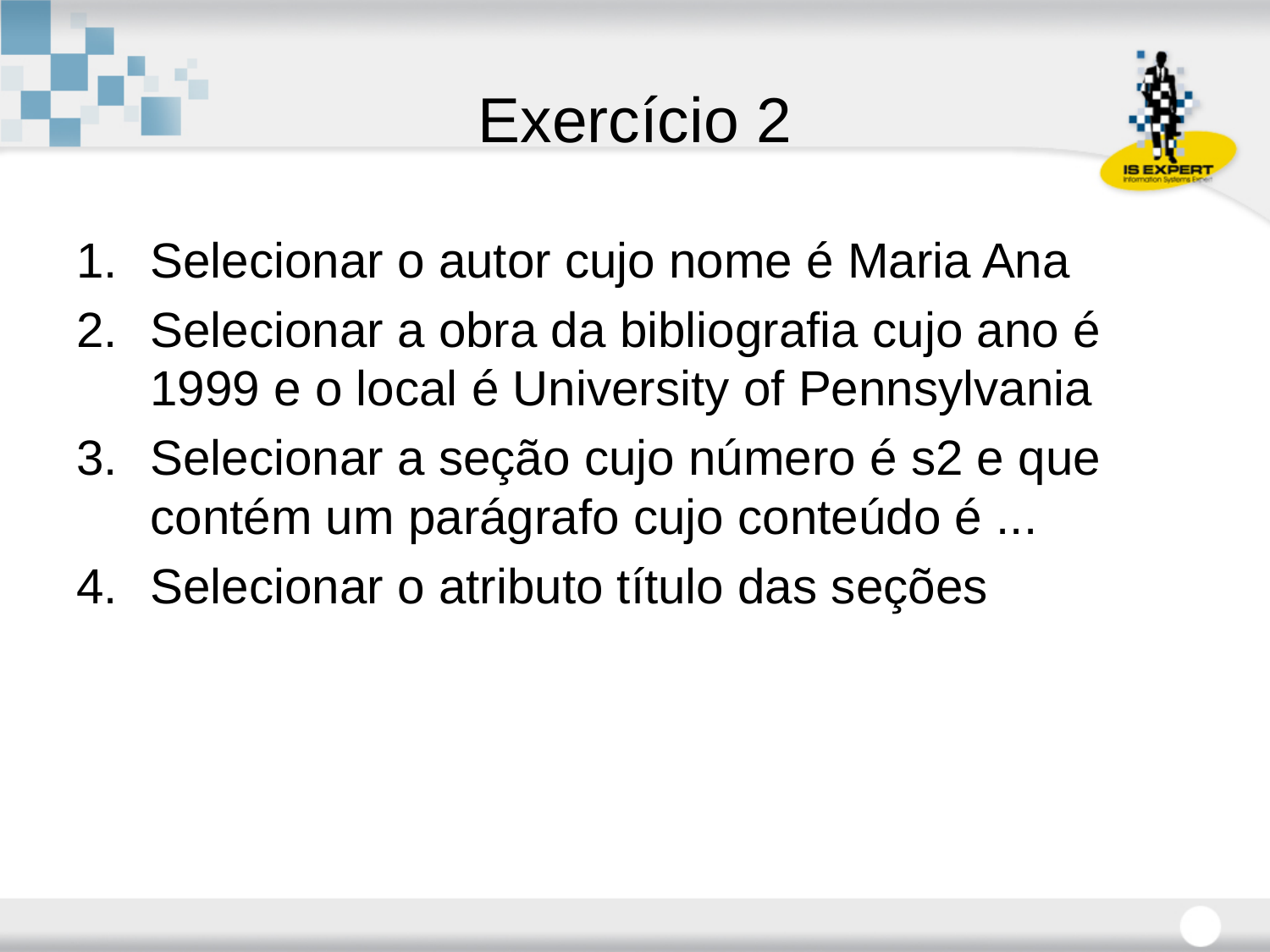

# Exercício 2
Selecionar o autor cujo nome é Maria Ana
Selecionar a obra da bibliografia cujo ano é 1999 e o local é University of Pennsylvania
Selecionar a seção cujo número é s2 e que contém um parágrafo cujo conteúdo é ...
Selecionar o atributo título das seções